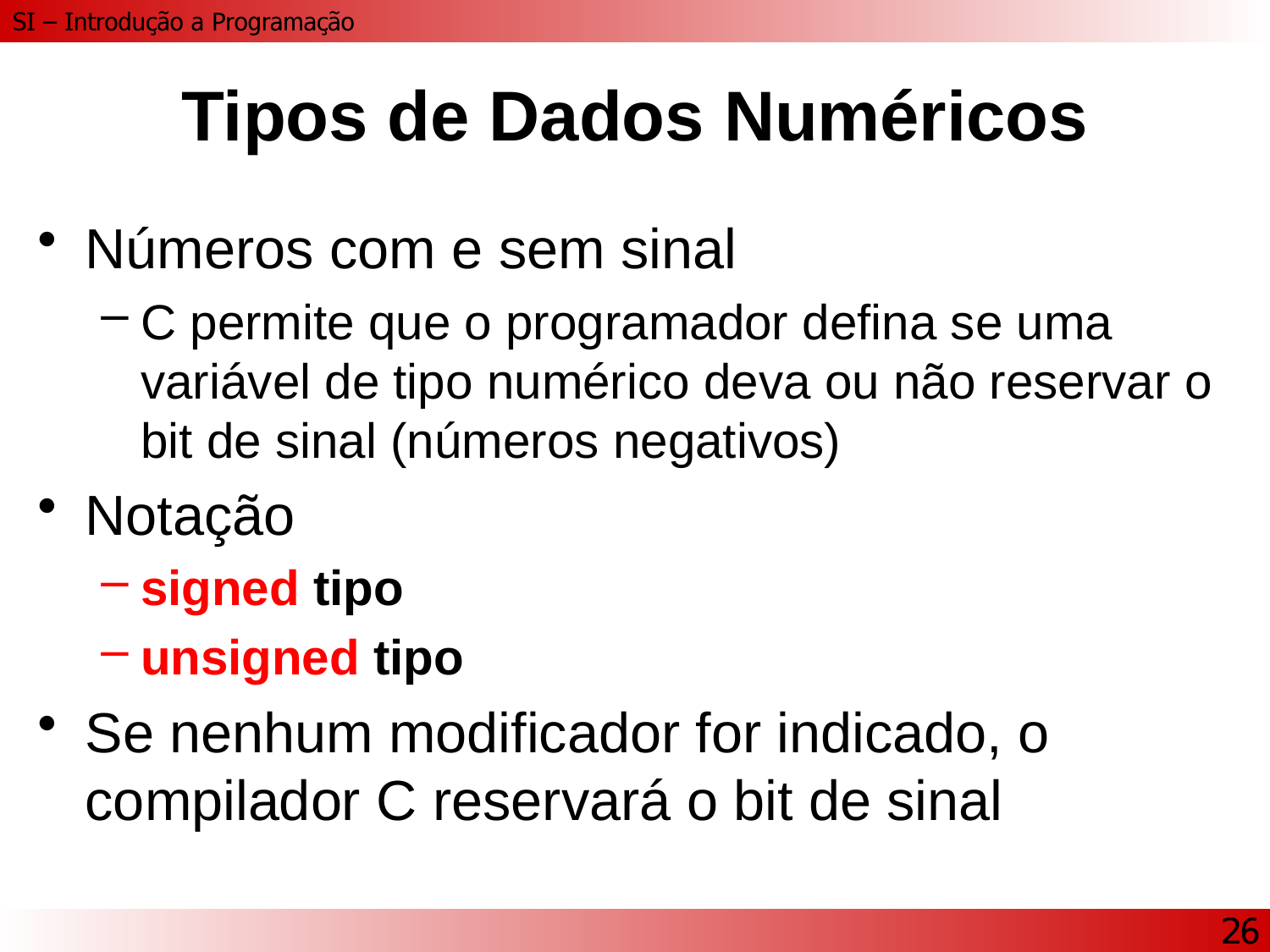

# Tipos de Dados Numéricos
Números com e sem sinal
C permite que o programador defina se uma variável de tipo numérico deva ou não reservar o bit de sinal (números negativos)
Notação
signed tipo
unsigned tipo
Se nenhum modificador for indicado, o compilador C reservará o bit de sinal
26